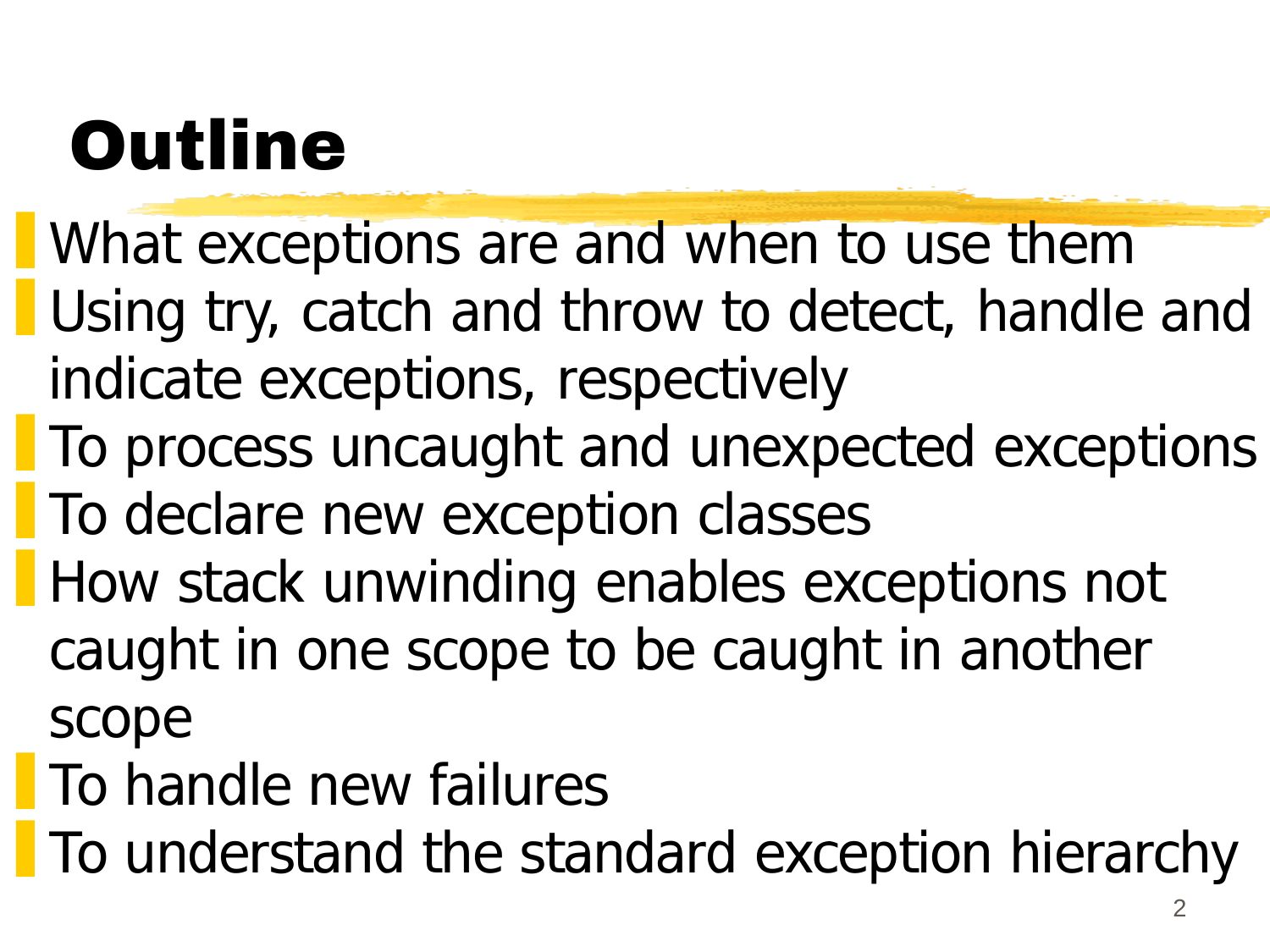

# Outline
What exceptions are and when to use them
Using try, catch and throw to detect, handle and indicate exceptions, respectively
To process uncaught and unexpected exceptions
To declare new exception classes
How stack unwinding enables exceptions not caught in one scope to be caught in another scope
To handle new failures
To understand the standard exception hierarchy

2